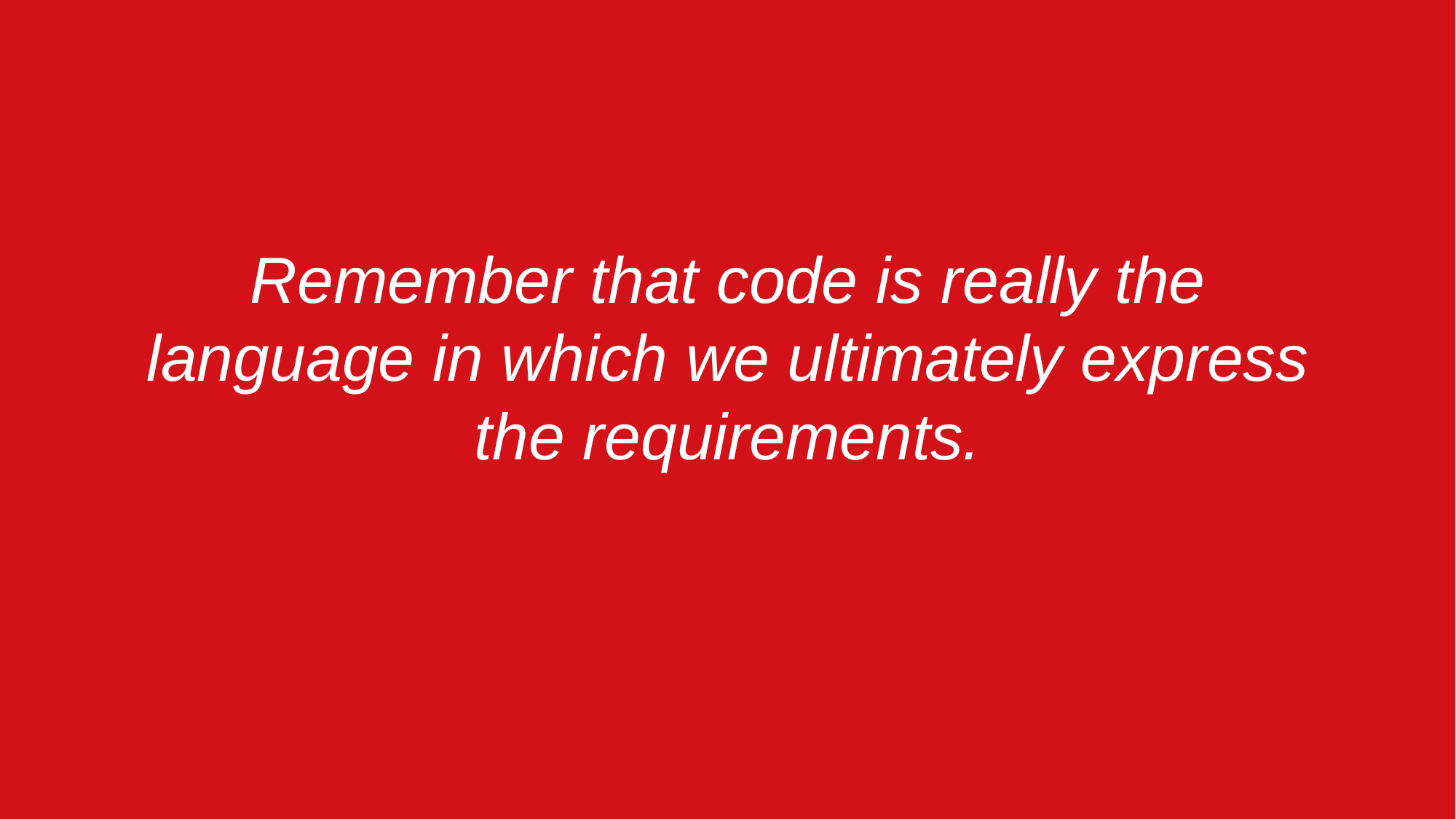

Remember that code is really the language in which we ultimately express the requirements.